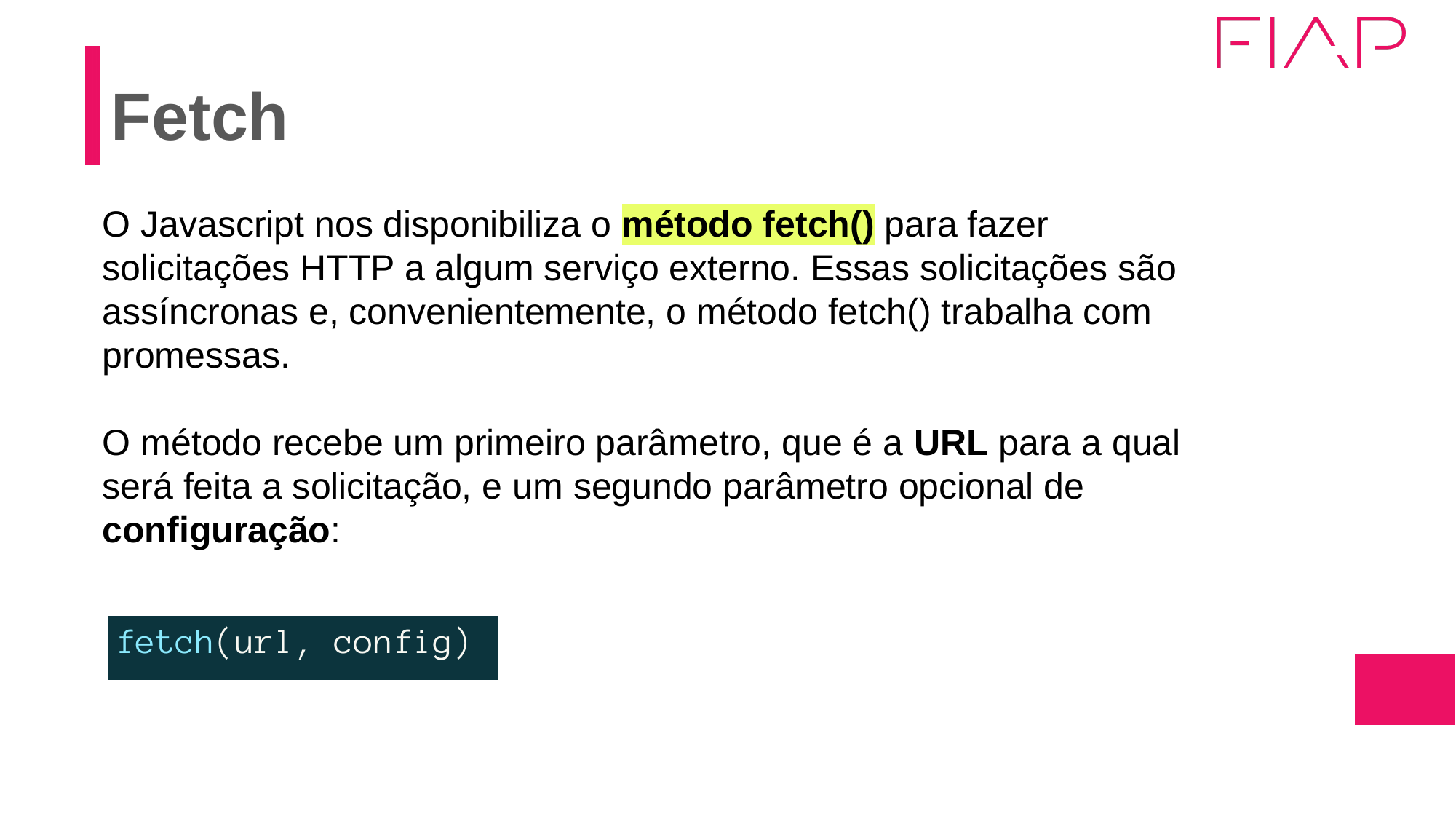

# Fetch
O Javascript nos disponibiliza o método fetch() para fazer solicitações HTTP a algum serviço externo. Essas solicitações são assíncronas e, convenientemente, o método fetch() trabalha com promessas.

O método recebe um primeiro parâmetro, que é a URL para a qual será feita a solicitação, e um segundo parâmetro opcional de configuração:

| fetch(url, config) |
| --- |
24